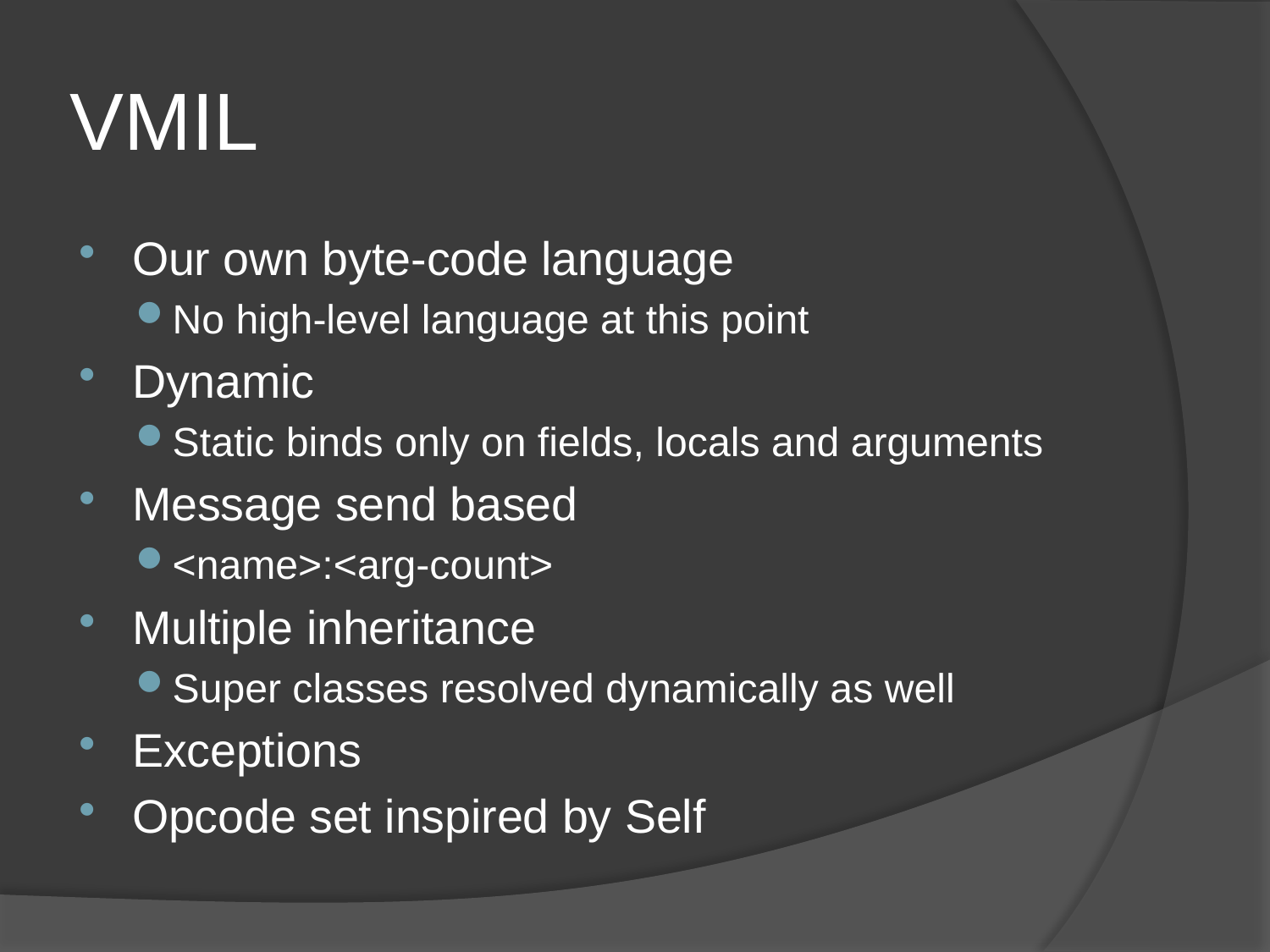

# VMIL
Our own byte-code language
No high-level language at this point
Dynamic
Static binds only on fields, locals and arguments
Message send based
<name>:<arg-count>
Multiple inheritance
Super classes resolved dynamically as well
Exceptions
Opcode set inspired by Self